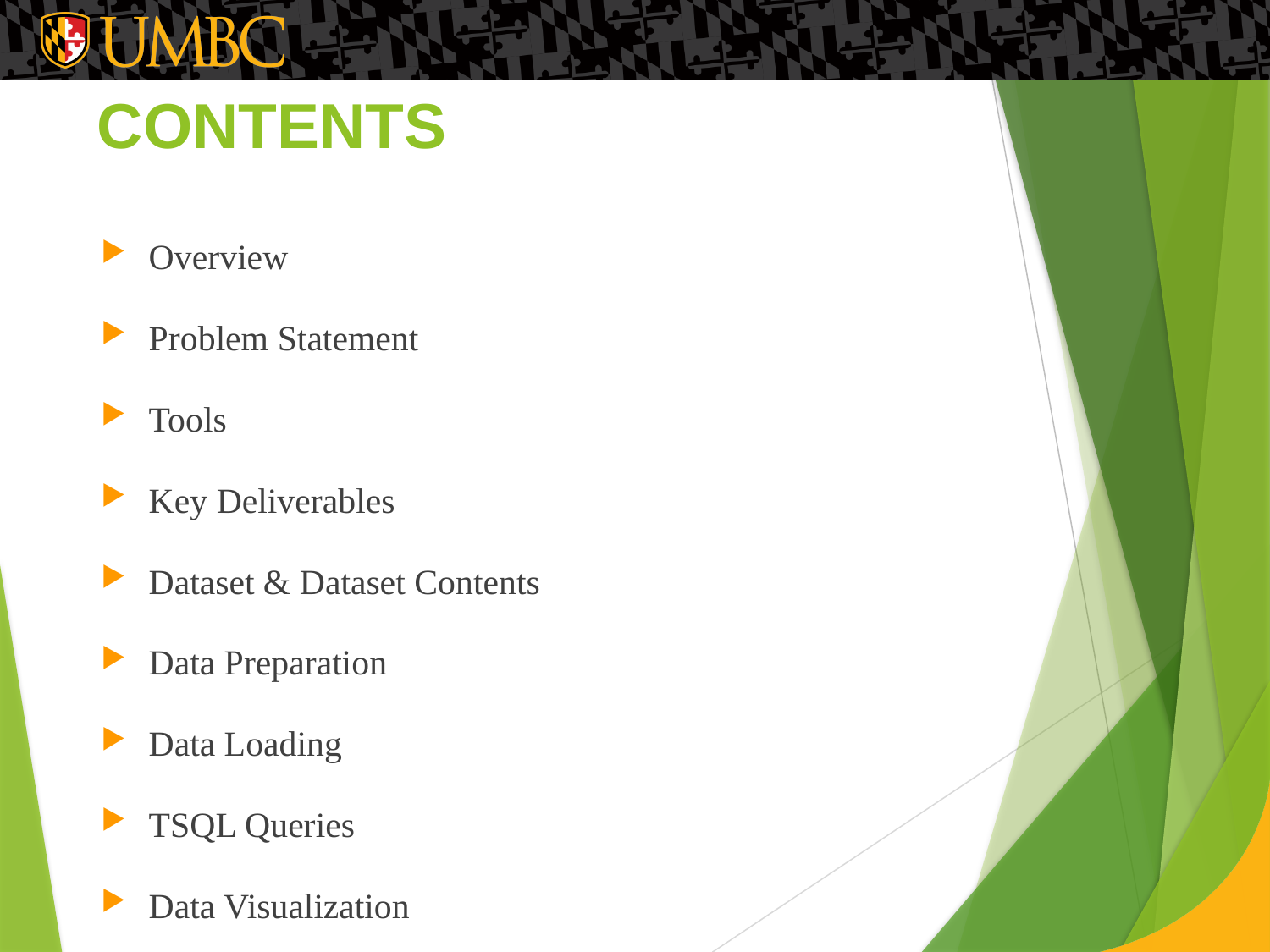

# CONTENTS
Overview
Problem Statement
Tools
Key Deliverables
Dataset & Dataset Contents
Data Preparation
Data Loading
TSQL Queries
Data Visualization
Conclusion